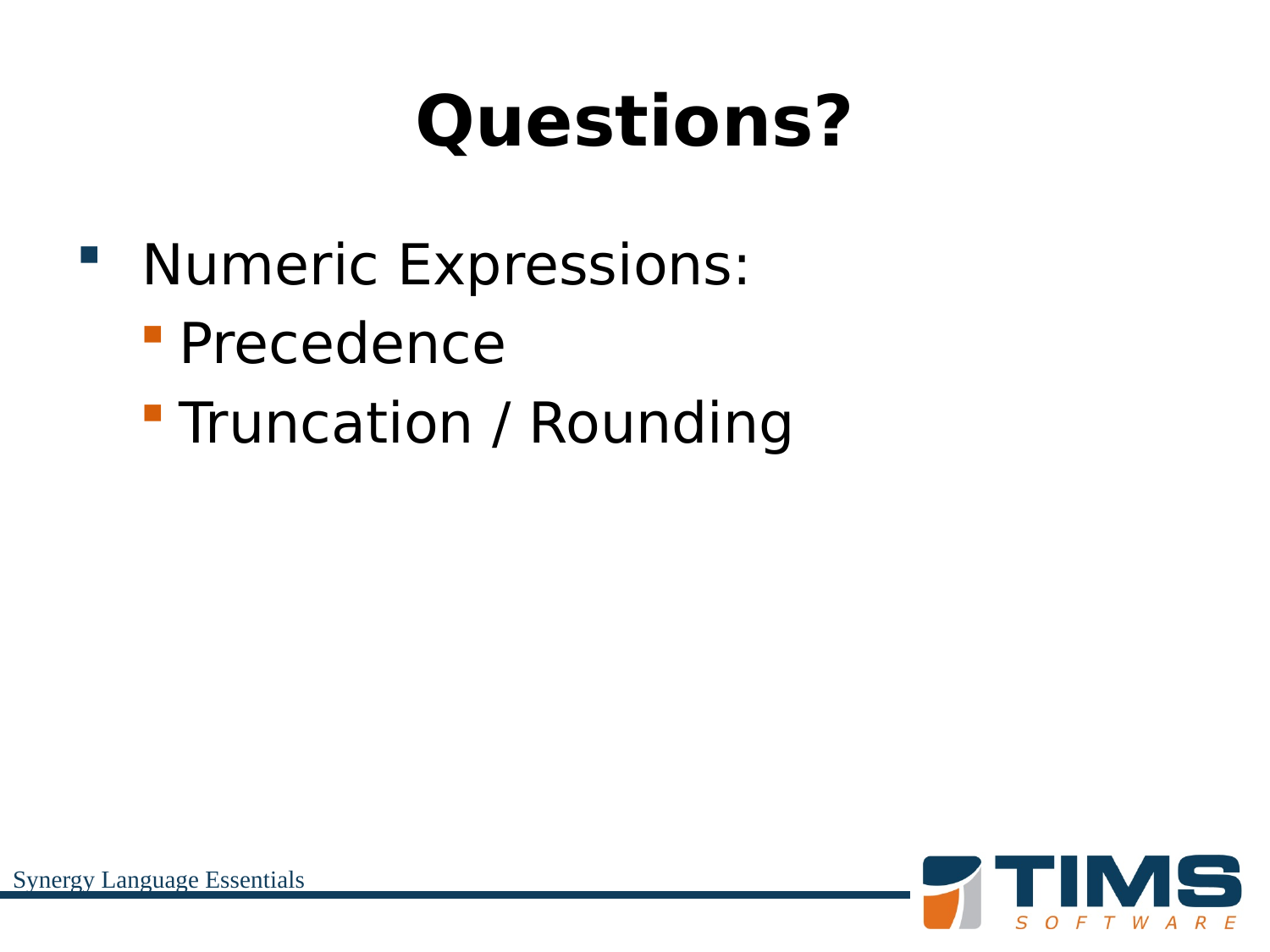

# Questions?
 Numeric Expressions:
Precedence
Truncation / Rounding
Synergy Language Essentials